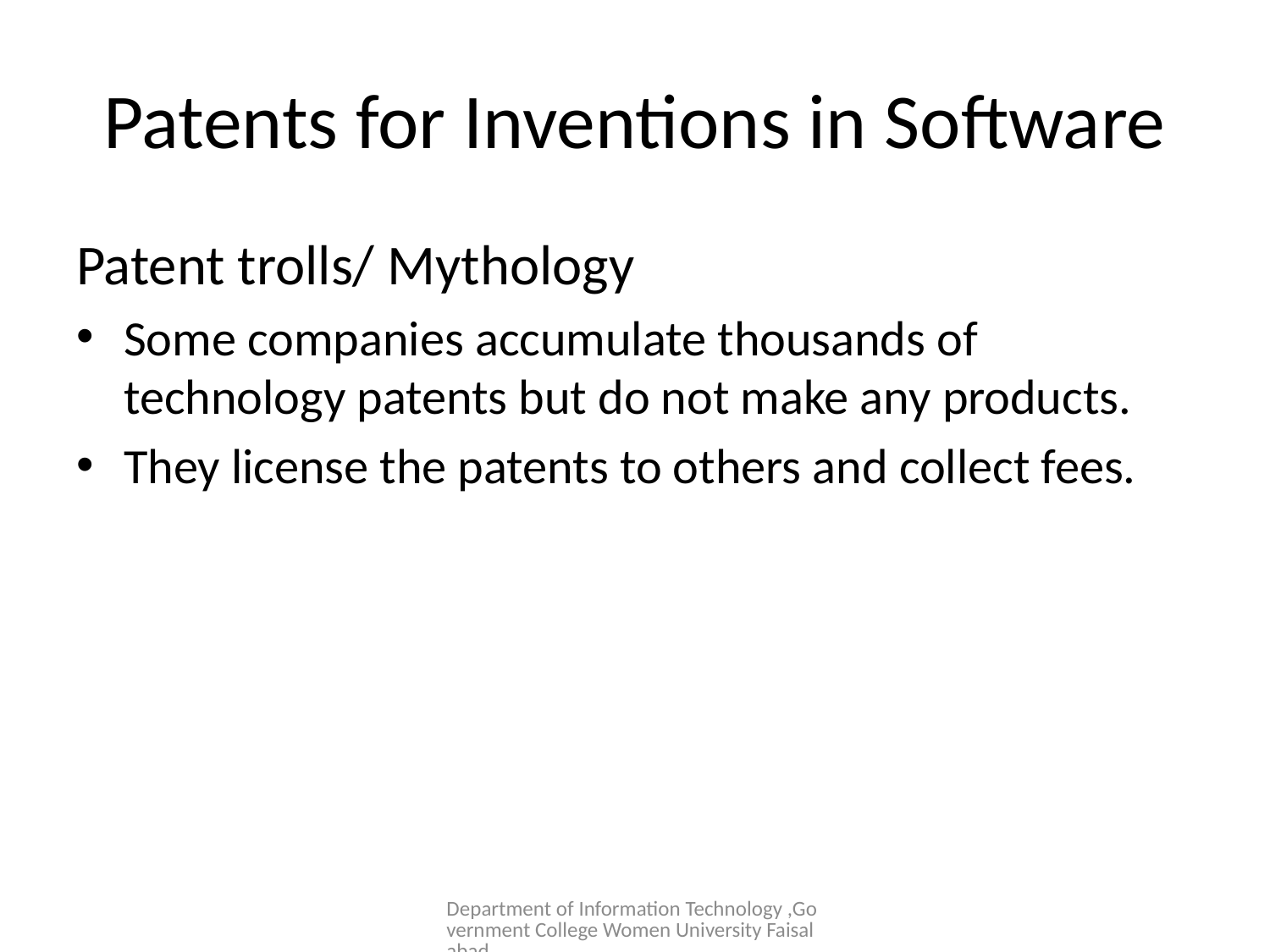

# Patents for Inventions in Software
Patent trolls/ Mythology
Some companies accumulate thousands of technology patents but do not make any products.
They license the patents to others and collect fees.
Department of Information Technology ,Government College Women University Faisalabad